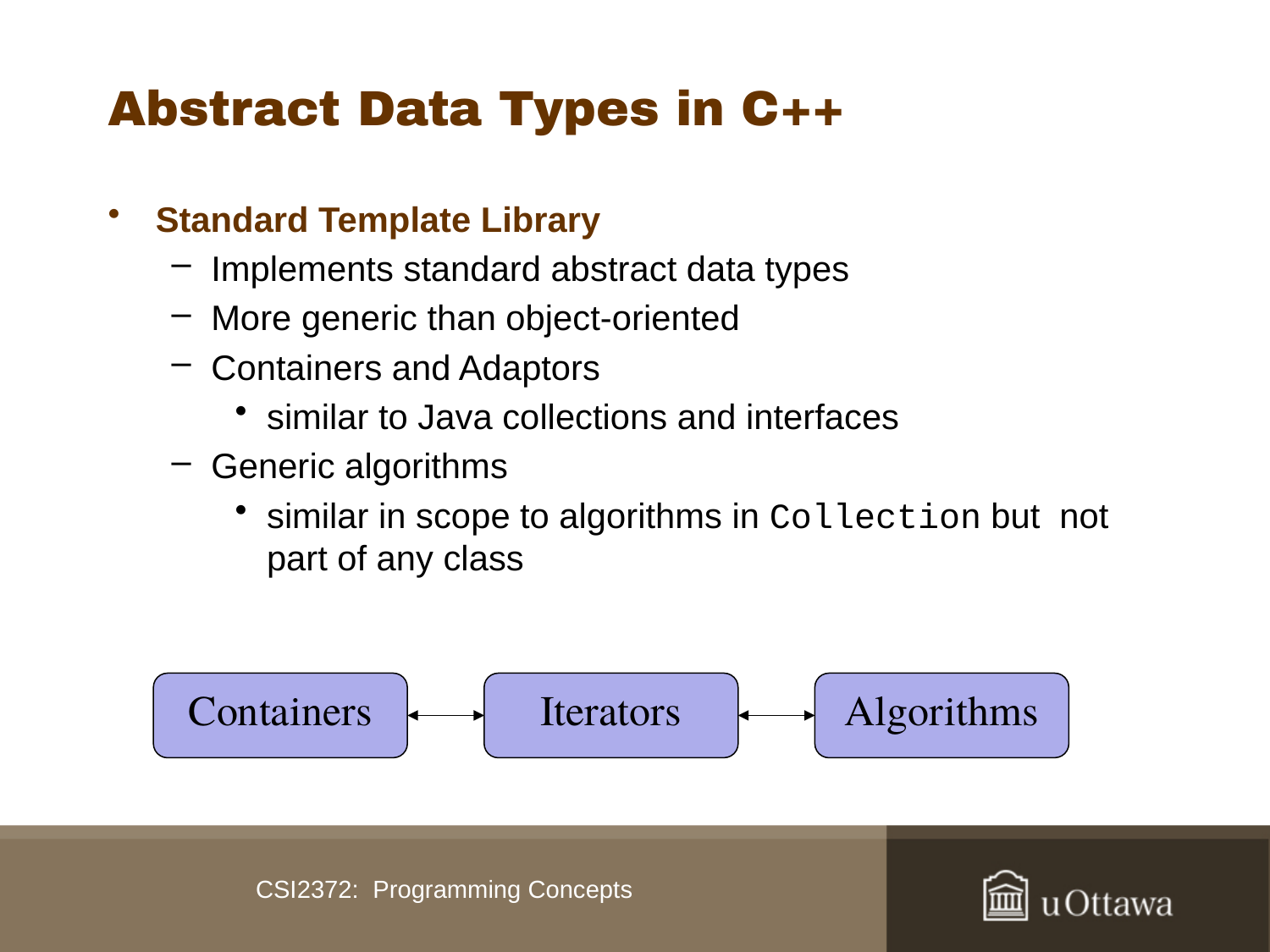

# Abstract Data Types in C++
Standard Template Library
Implements standard abstract data types
More generic than object-oriented
Containers and Adaptors
similar to Java collections and interfaces
Generic algorithms
similar in scope to algorithms in Collection but  not part of any class
Containers
Iterators
Algorithms
CSI2372:  Programming Concepts